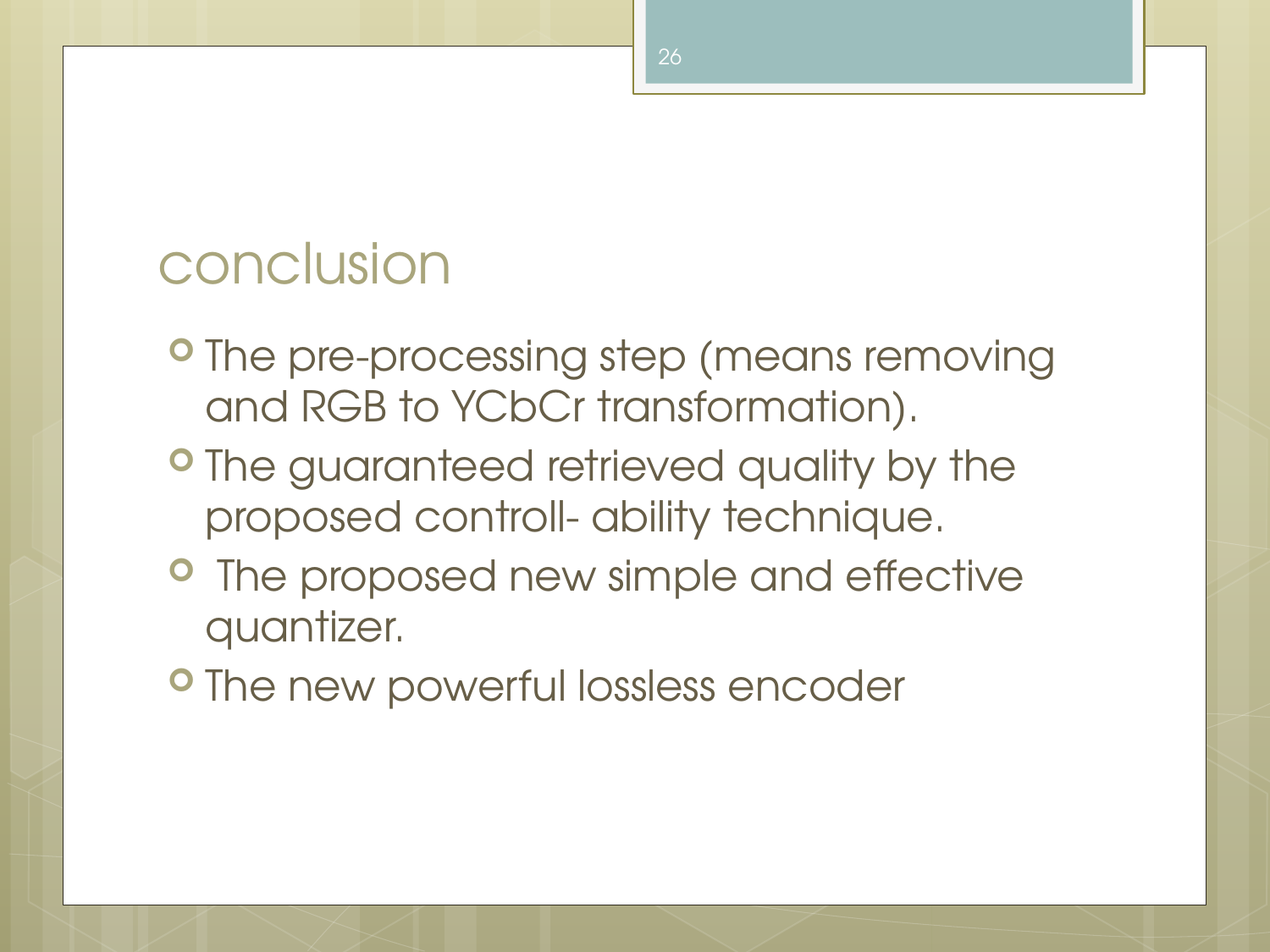

26
# conclusion
The pre-processing step (means removing and RGB to YCbCr transformation).
The guaranteed retrieved quality by the proposed controll- ability technique.
 The proposed new simple and effective quantizer.
The new powerful lossless encoder